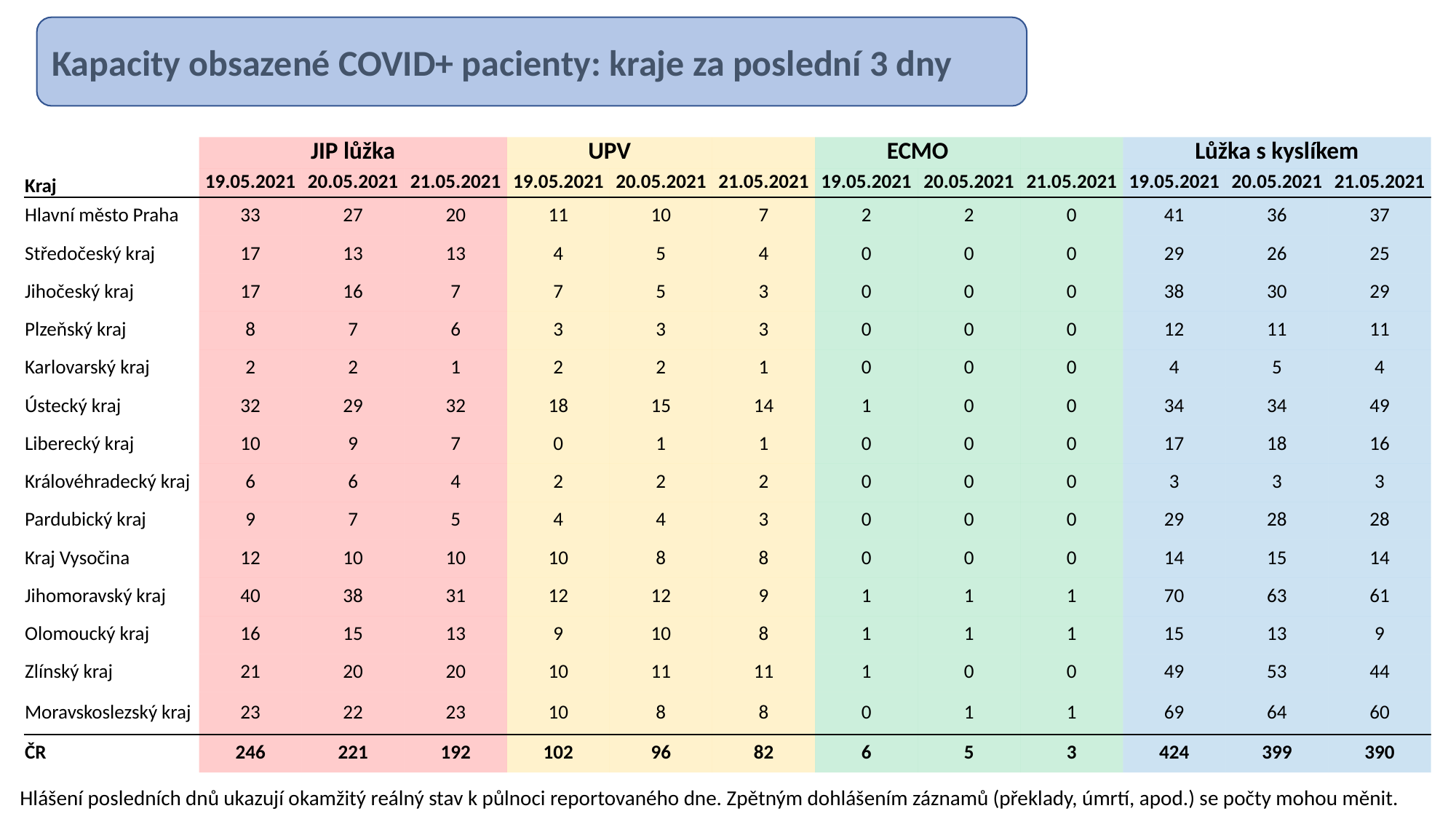

Kapacity obsazené COVID+ pacienty: kraje za poslední 3 dny
|  | JIP lůžka |  |  | UPV |  |  | ECMO |  |  | Lůžka s kyslíkem |  |  |
| --- | --- | --- | --- | --- | --- | --- | --- | --- | --- | --- | --- | --- |
| Kraj | 19.05.2021 | 20.05.2021 | 21.05.2021 | 19.05.2021 | 20.05.2021 | 21.05.2021 | 19.05.2021 | 20.05.2021 | 21.05.2021 | 19.05.2021 | 20.05.2021 | 21.05.2021 |
| Hlavní město Praha | 33 | 27 | 20 | 11 | 10 | 7 | 2 | 2 | 0 | 41 | 36 | 37 |
| Středočeský kraj | 17 | 13 | 13 | 4 | 5 | 4 | 0 | 0 | 0 | 29 | 26 | 25 |
| Jihočeský kraj | 17 | 16 | 7 | 7 | 5 | 3 | 0 | 0 | 0 | 38 | 30 | 29 |
| Plzeňský kraj | 8 | 7 | 6 | 3 | 3 | 3 | 0 | 0 | 0 | 12 | 11 | 11 |
| Karlovarský kraj | 2 | 2 | 1 | 2 | 2 | 1 | 0 | 0 | 0 | 4 | 5 | 4 |
| Ústecký kraj | 32 | 29 | 32 | 18 | 15 | 14 | 1 | 0 | 0 | 34 | 34 | 49 |
| Liberecký kraj | 10 | 9 | 7 | 0 | 1 | 1 | 0 | 0 | 0 | 17 | 18 | 16 |
| Královéhradecký kraj | 6 | 6 | 4 | 2 | 2 | 2 | 0 | 0 | 0 | 3 | 3 | 3 |
| Pardubický kraj | 9 | 7 | 5 | 4 | 4 | 3 | 0 | 0 | 0 | 29 | 28 | 28 |
| Kraj Vysočina | 12 | 10 | 10 | 10 | 8 | 8 | 0 | 0 | 0 | 14 | 15 | 14 |
| Jihomoravský kraj | 40 | 38 | 31 | 12 | 12 | 9 | 1 | 1 | 1 | 70 | 63 | 61 |
| Olomoucký kraj | 16 | 15 | 13 | 9 | 10 | 8 | 1 | 1 | 1 | 15 | 13 | 9 |
| Zlínský kraj | 21 | 20 | 20 | 10 | 11 | 11 | 1 | 0 | 0 | 49 | 53 | 44 |
| Moravskoslezský kraj | 23 | 22 | 23 | 10 | 8 | 8 | 0 | 1 | 1 | 69 | 64 | 60 |
| ČR | 246 | 221 | 192 | 102 | 96 | 82 | 6 | 5 | 3 | 424 | 399 | 390 |
Hlášení posledních dnů ukazují okamžitý reálný stav k půlnoci reportovaného dne. Zpětným dohlášením záznamů (překlady, úmrtí, apod.) se počty mohou měnit.